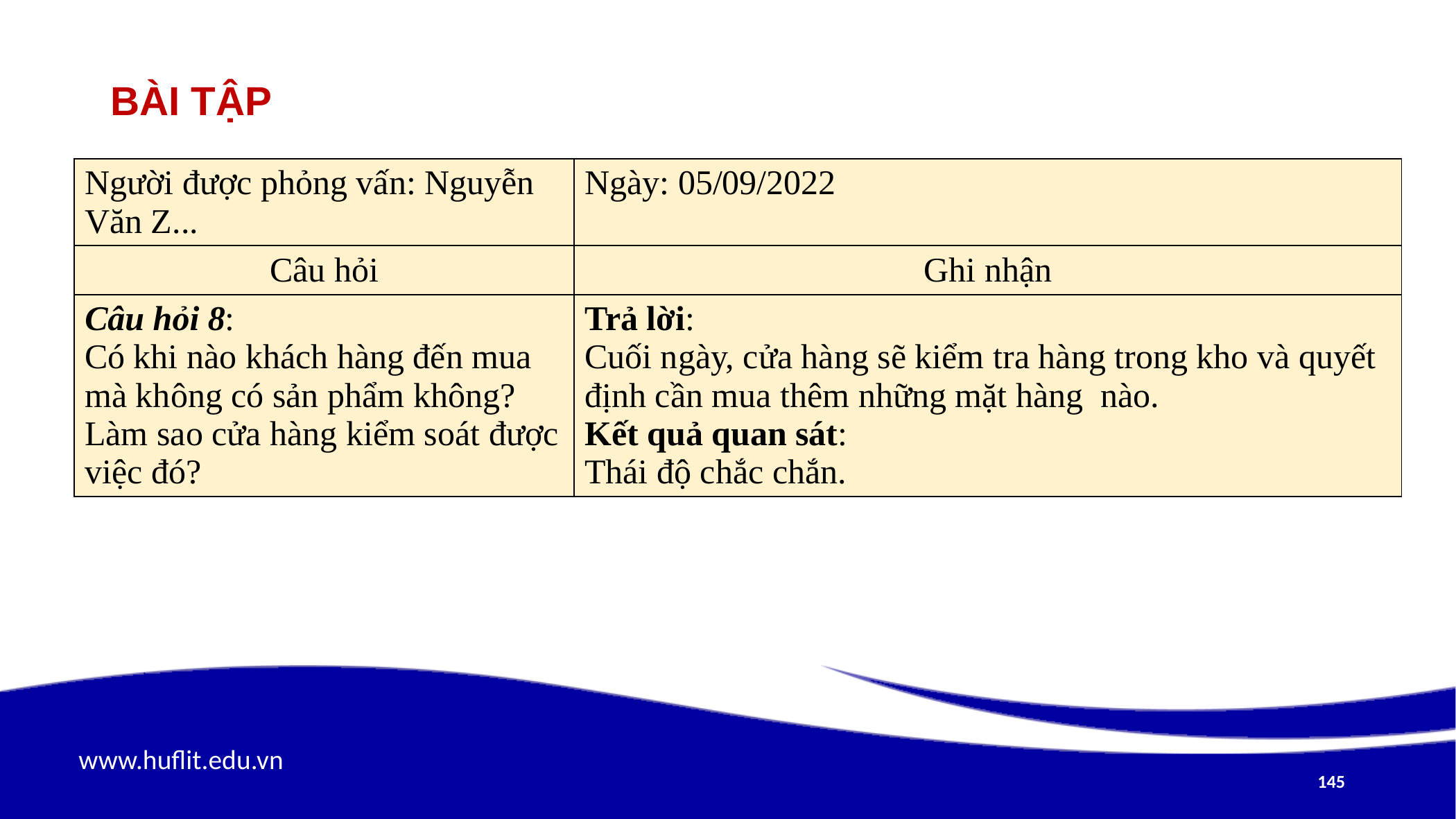

# Bài tập
| Người được phỏng vấn: Nguyễn Văn Z... | Ngày: 05/09/2022 |
| --- | --- |
| Câu hỏi | Ghi nhận |
| Câu hỏi 8: Có khi nào khách hàng đến mua mà không có sản phẩm không? Làm sao cửa hàng kiểm soát được việc đó? | Trả lời: Cuối ngày, cửa hàng sẽ kiểm tra hàng trong kho và quyết định cần mua thêm những mặt hàng nào. Kết quả quan sát: Thái độ chắc chắn. |

145